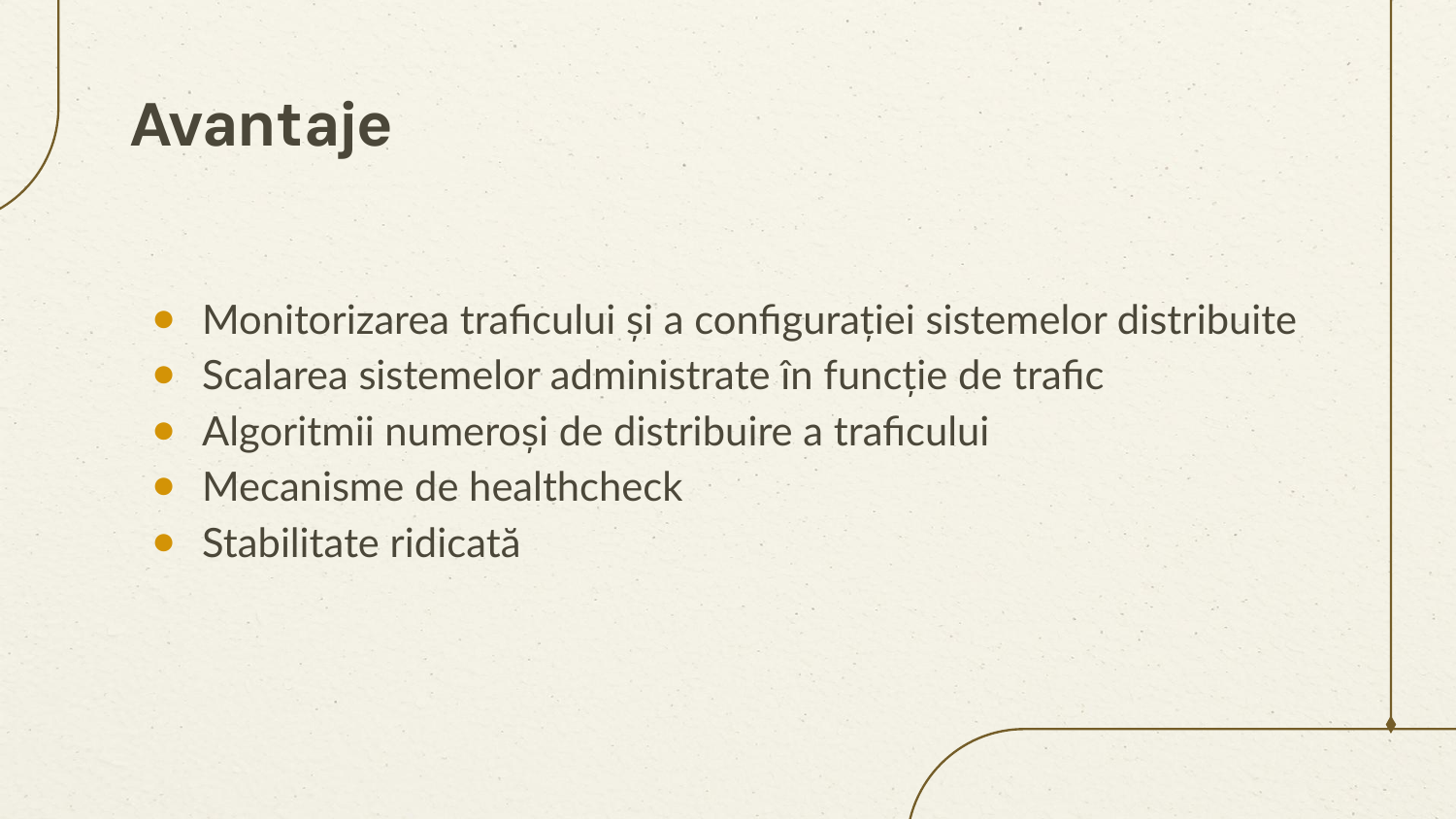

# Avantaje
Monitorizarea traficului și a configurației sistemelor distribuite
Scalarea sistemelor administrate în funcție de trafic
Algoritmii numeroși de distribuire a traficului
Mecanisme de healthcheck
Stabilitate ridicată